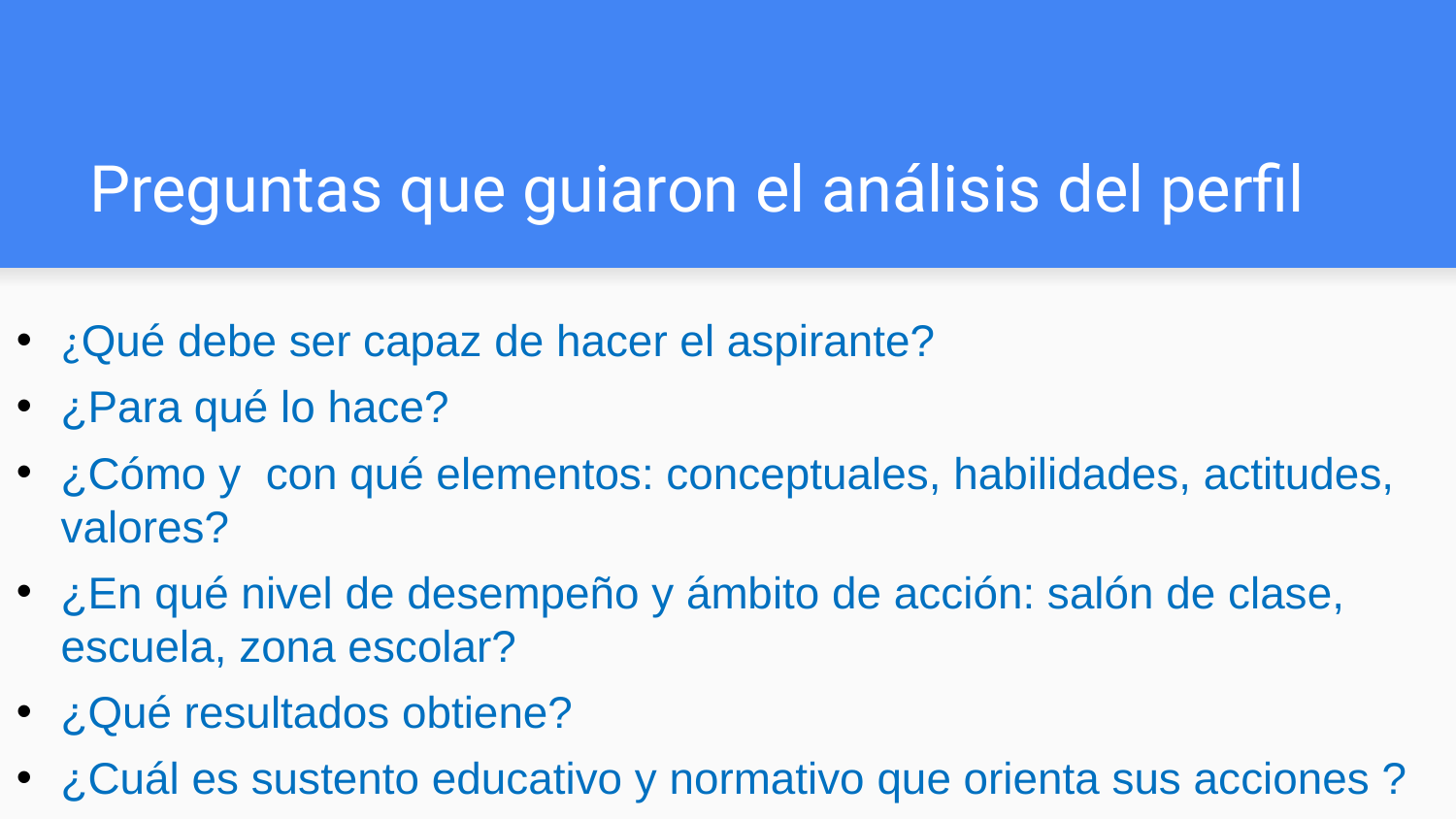

# Preguntas que guiaron el análisis del perfil

¿Qué debe ser capaz de hacer el aspirante?
¿Para qué lo hace?
¿Cómo y  con qué elementos: conceptuales, habilidades, actitudes, valores?
¿En qué nivel de desempeño y ámbito de acción: salón de clase, escuela, zona escolar?
¿Qué resultados obtiene?
¿Cuál es sustento educativo y normativo que orienta sus acciones ?